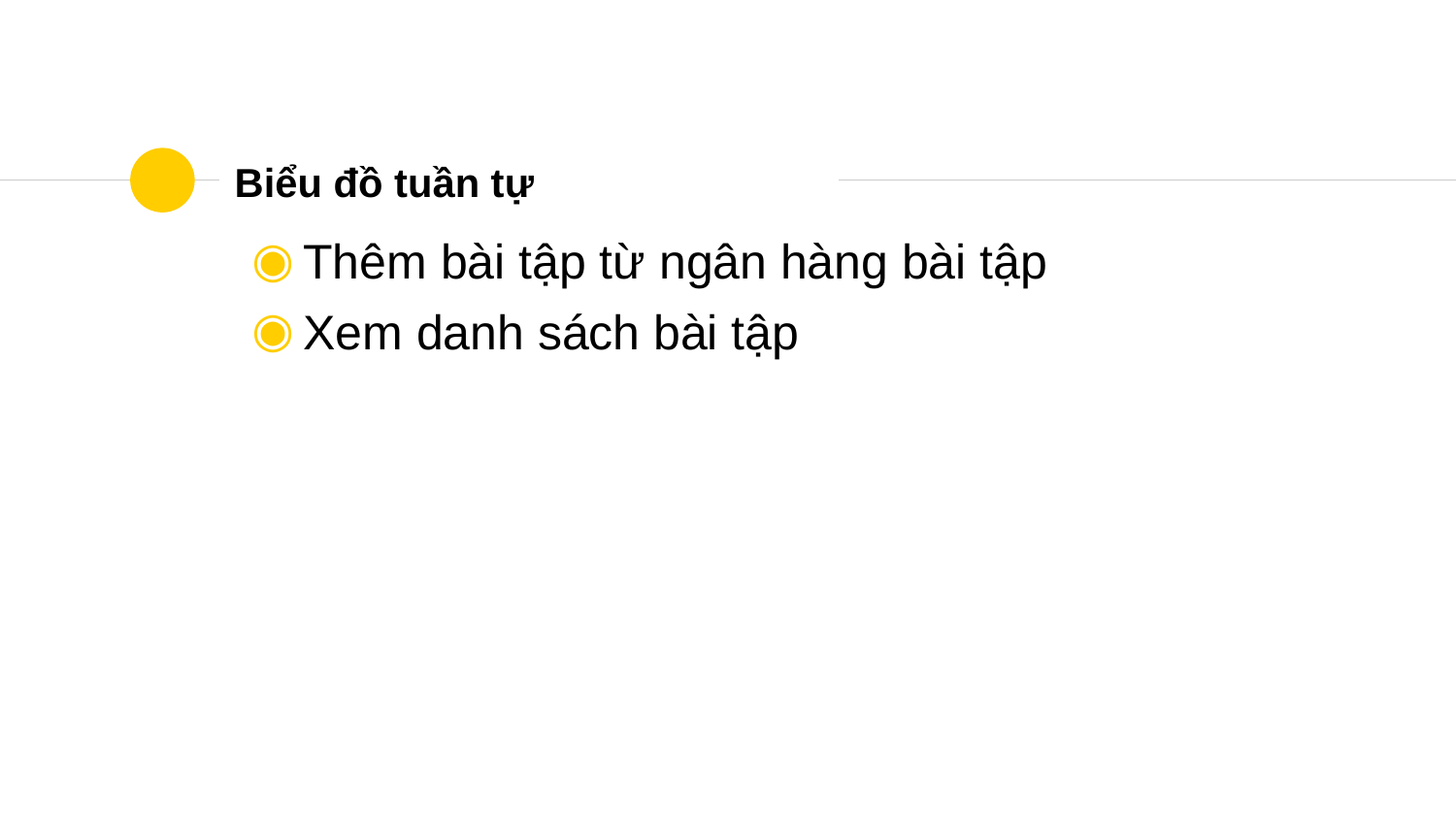

# Biểu đồ tuần tự
Thêm bài tập từ ngân hàng bài tập
Xem danh sách bài tập